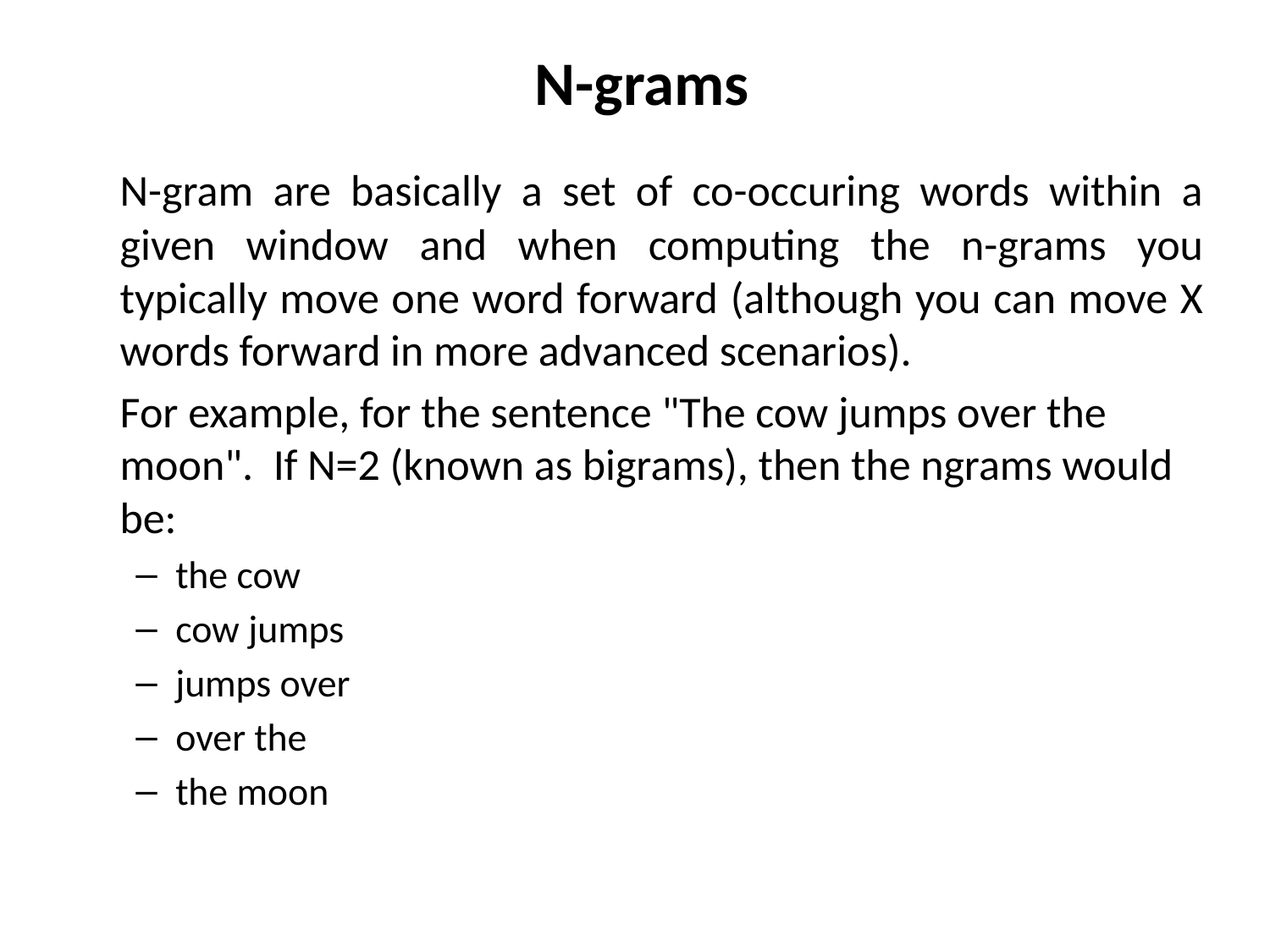

# N-grams
	N-gram are basically a set of co-occuring words within a given window and when computing the n-grams you typically move one word forward (although you can move X words forward in more advanced scenarios).
	For example, for the sentence "The cow jumps over the moon".  If N=2 (known as bigrams), then the ngrams would be:
the cow
cow jumps
jumps over
over the
the moon